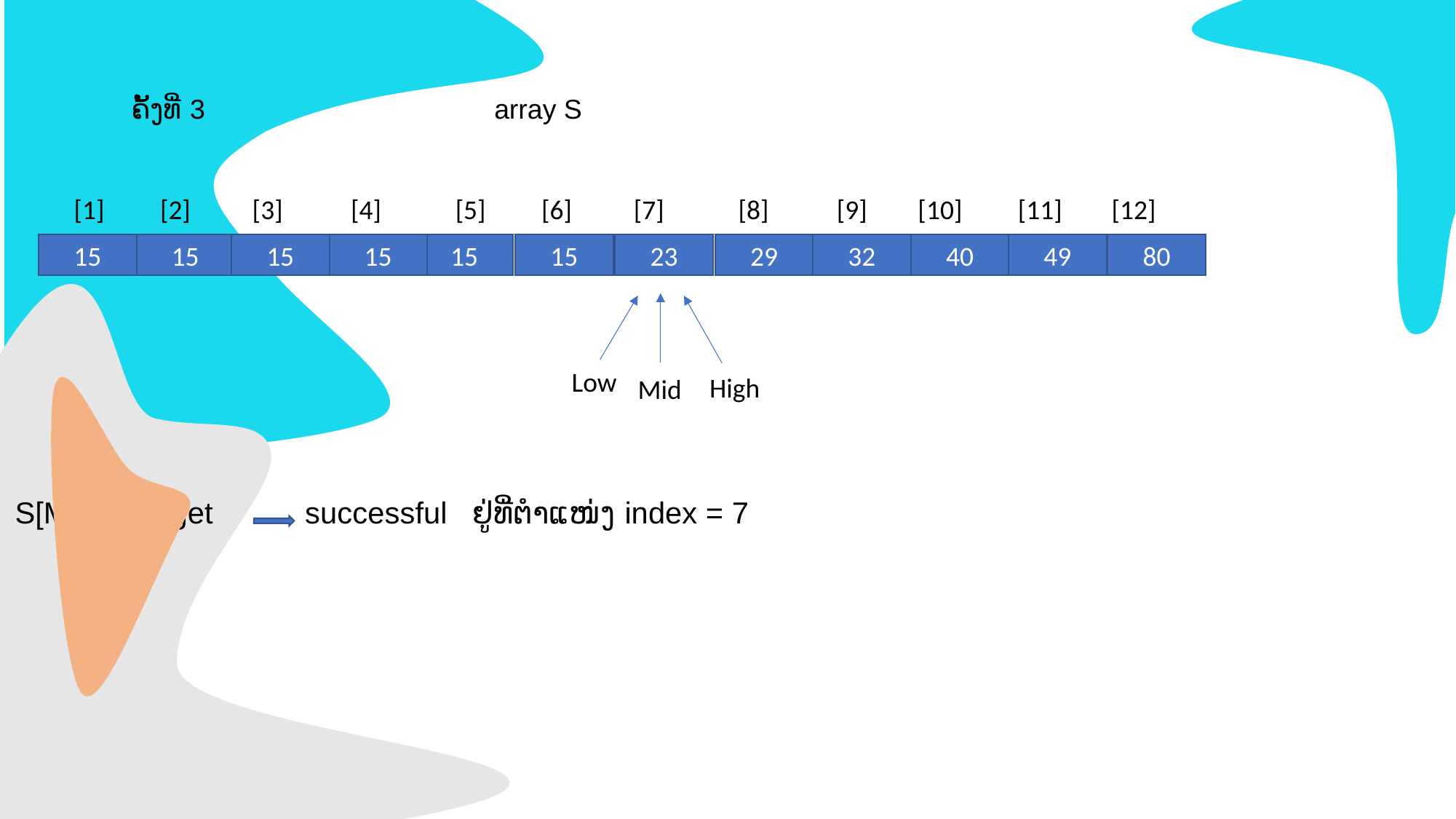

+

ຄັ້ງທີ່ 3                                      array S

    [1]         [2]          [3]           [4]            [5]         [6]          [7]            [8]           [9]        [10]         [11]        [12]

15
15
15
15
15
15
23
29
32
40
80
49

Low
High
Mid

S[Mid] = target           successful   ຢູ່ທີ່ຕຳແໜ່ງ index = 7